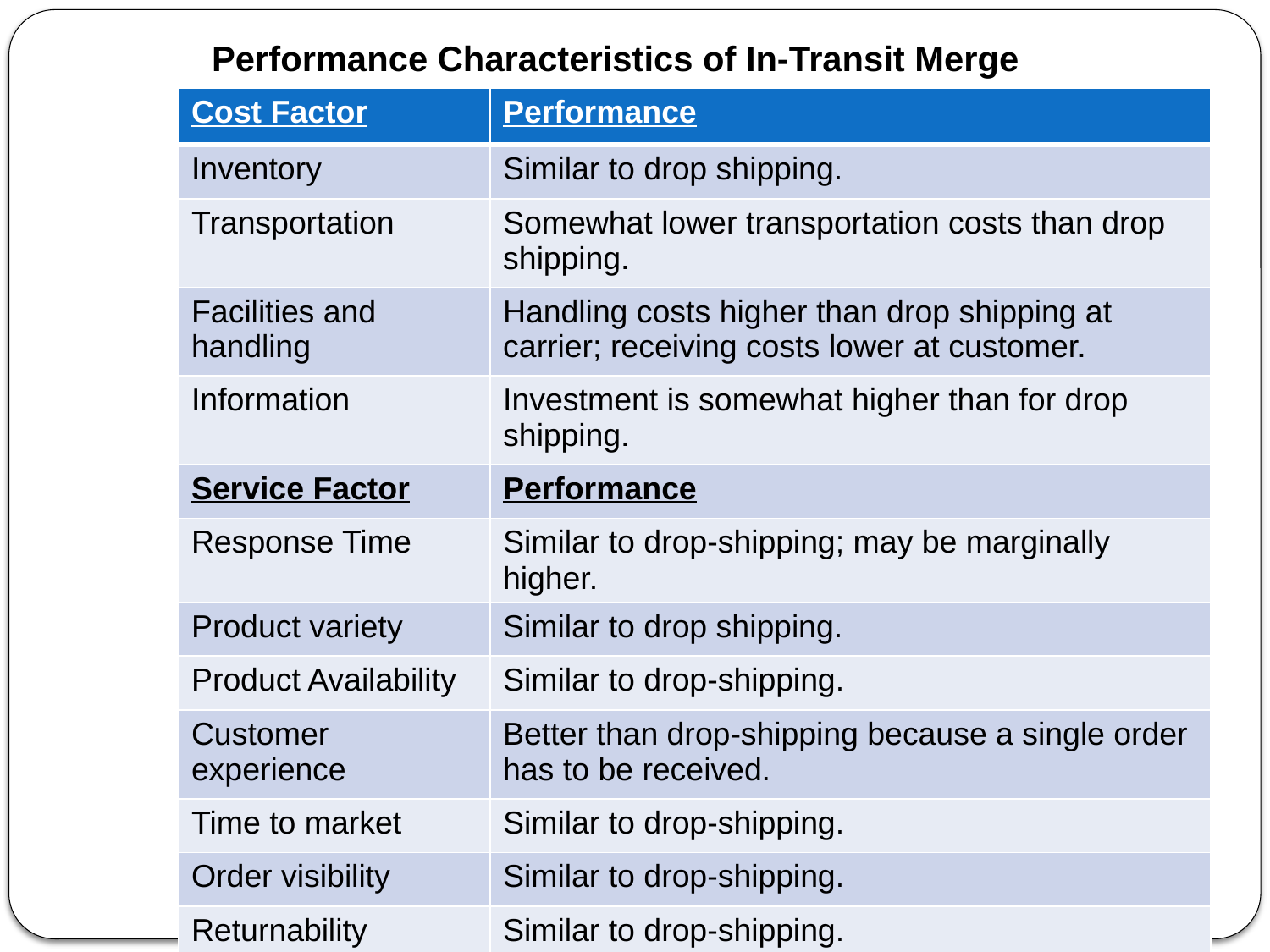

Performance Characteristics of In-Transit Merge
| Cost Factor | Performance |
| --- | --- |
| Inventory | Similar to drop shipping. |
| Transportation | Somewhat lower transportation costs than drop shipping. |
| Facilities and handling | Handling costs higher than drop shipping at carrier; receiving costs lower at customer. |
| Information | Investment is somewhat higher than for drop shipping. |
| Service Factor | Performance |
| Response Time | Similar to drop-shipping; may be marginally higher. |
| Product variety | Similar to drop shipping. |
| Product Availability | Similar to drop-shipping. |
| Customer experience | Better than drop-shipping because a single order has to be received. |
| Time to market | Similar to drop-shipping. |
| Order visibility | Similar to drop-shipping. |
| Returnability | Similar to drop-shipping. |